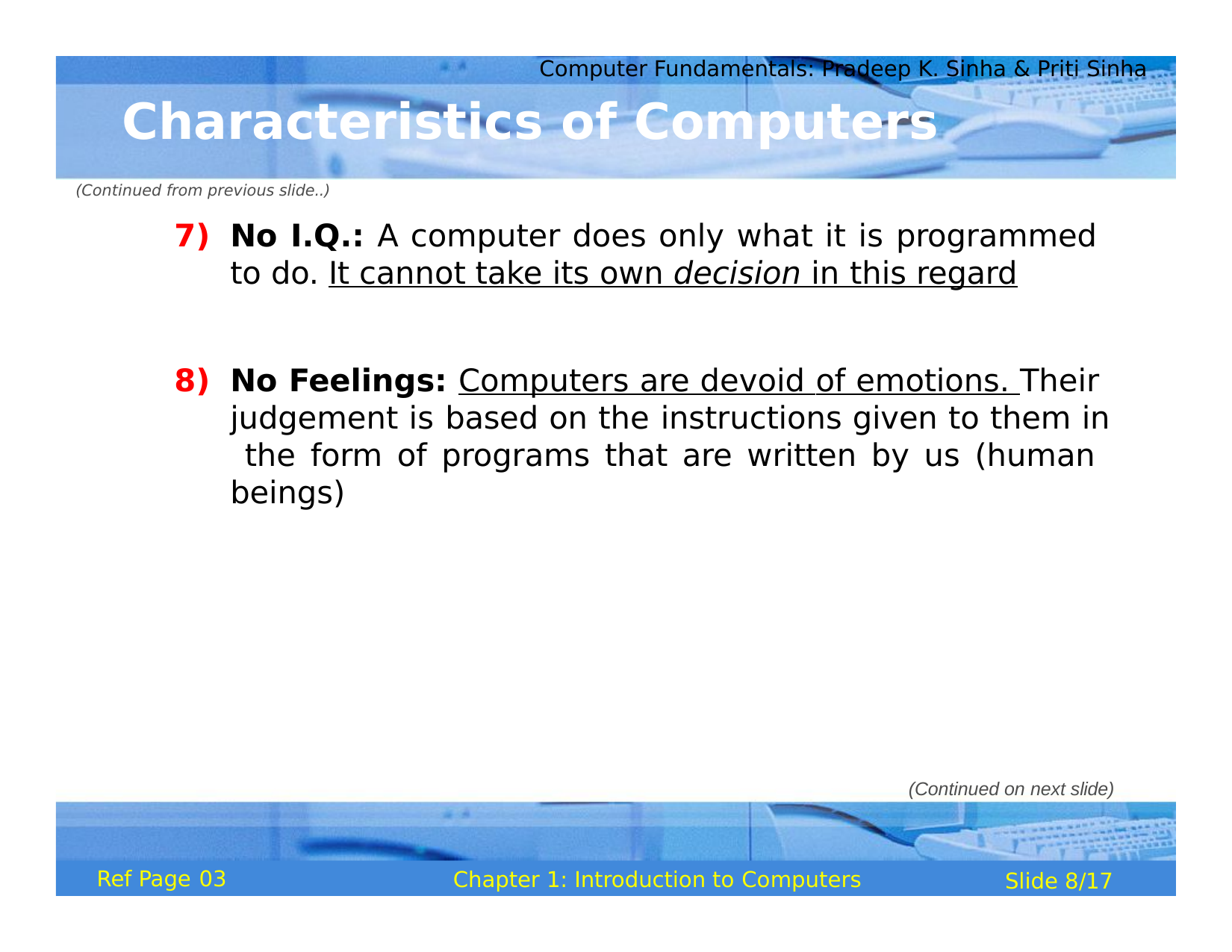

Computer Fundamentals: Pradeep K. Sinha & Priti Sinha
# Characteristics of Computers
(Continued from previous slide..)

No I.Q.: A computer does only what it is programmed  to do. It cannot take its own decision in this regard

No Feelings: Computers are devoid of emotions. Their  judgement is based on the instructions given to them in  the form of programs that are written by us (human  beings)

(Continued on next slide)
Ref Page 03
Chapter 1: Introduction to Computers
Slide 8/17